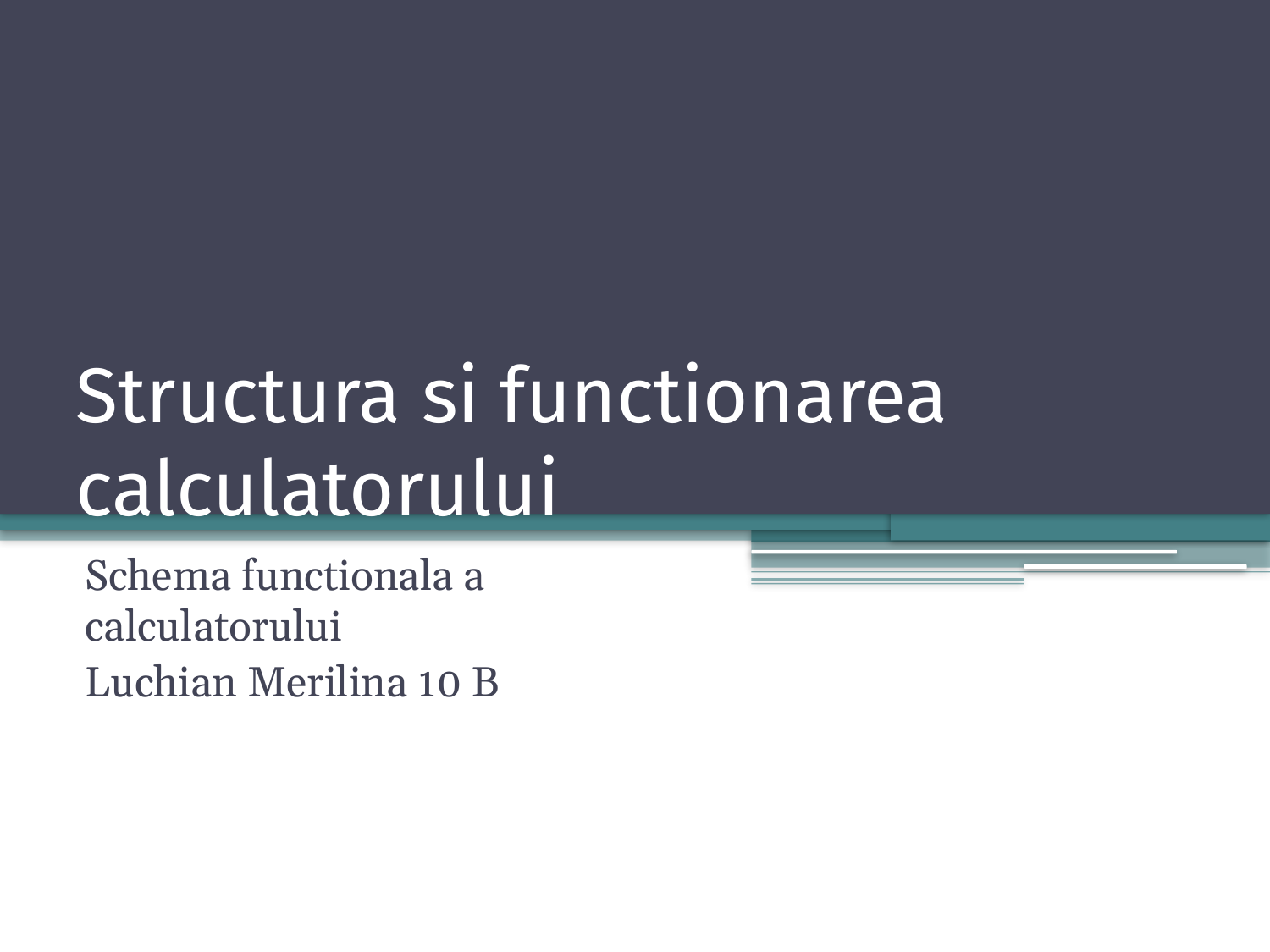

# Structura si functionarea calculatorului
Schema functionala a calculatorului
Luchian Merilina 10 B